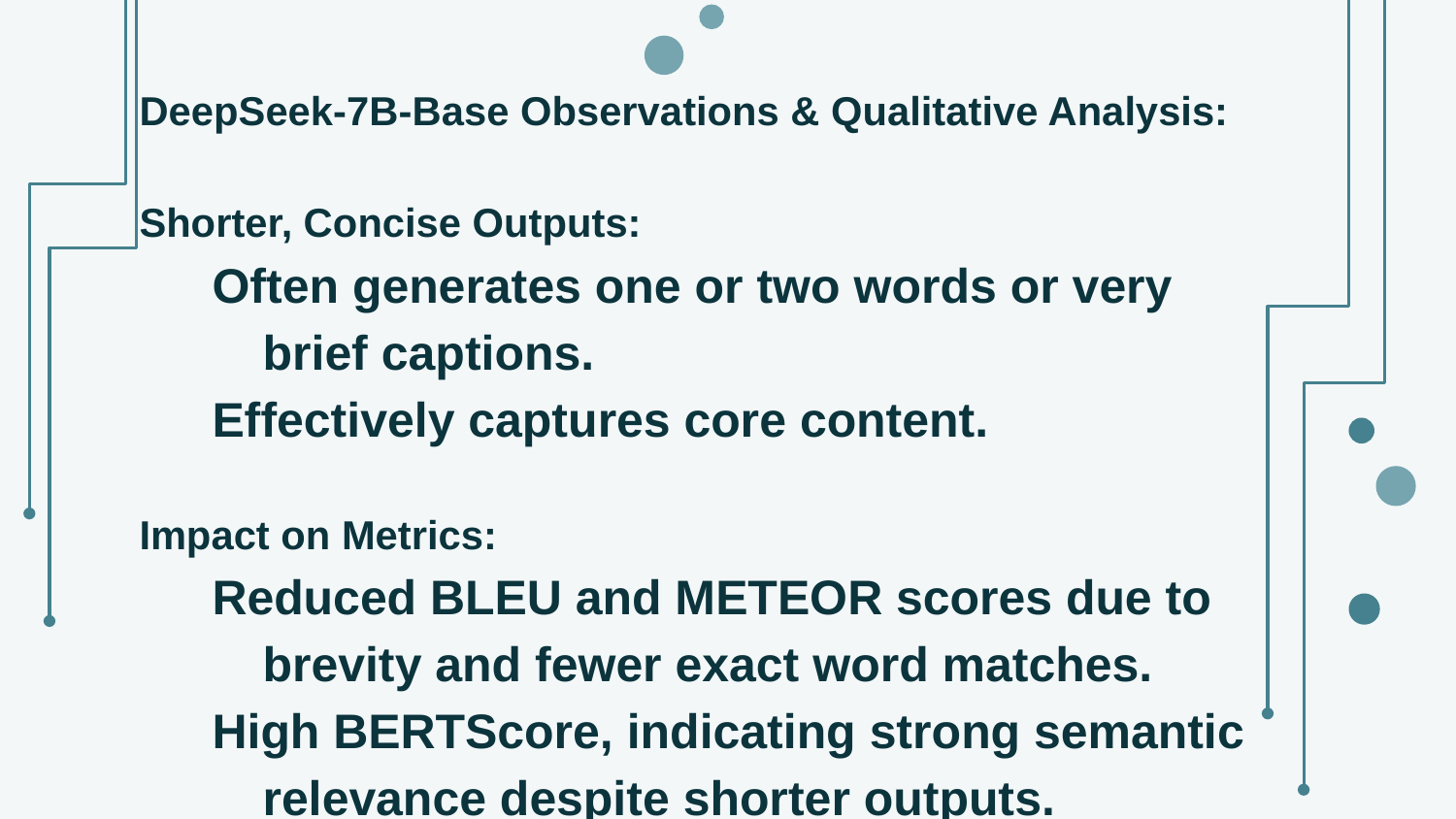

DeepSeek-7B-Base Observations & Qualitative Analysis:

Shorter, Concise Outputs:
Often generates one or two words or very brief captions.
Effectively captures core content.

Impact on Metrics:
Reduced BLEU and METEOR scores due to brevity and fewer exact word matches.
High BERTScore, indicating strong semantic relevance despite shorter outputs.

Does being brief (DeepSeek) always mean bad and does being elaborative (Mistral) always mean good? Not necessarily!
That’s what we will try to show in the next slide!